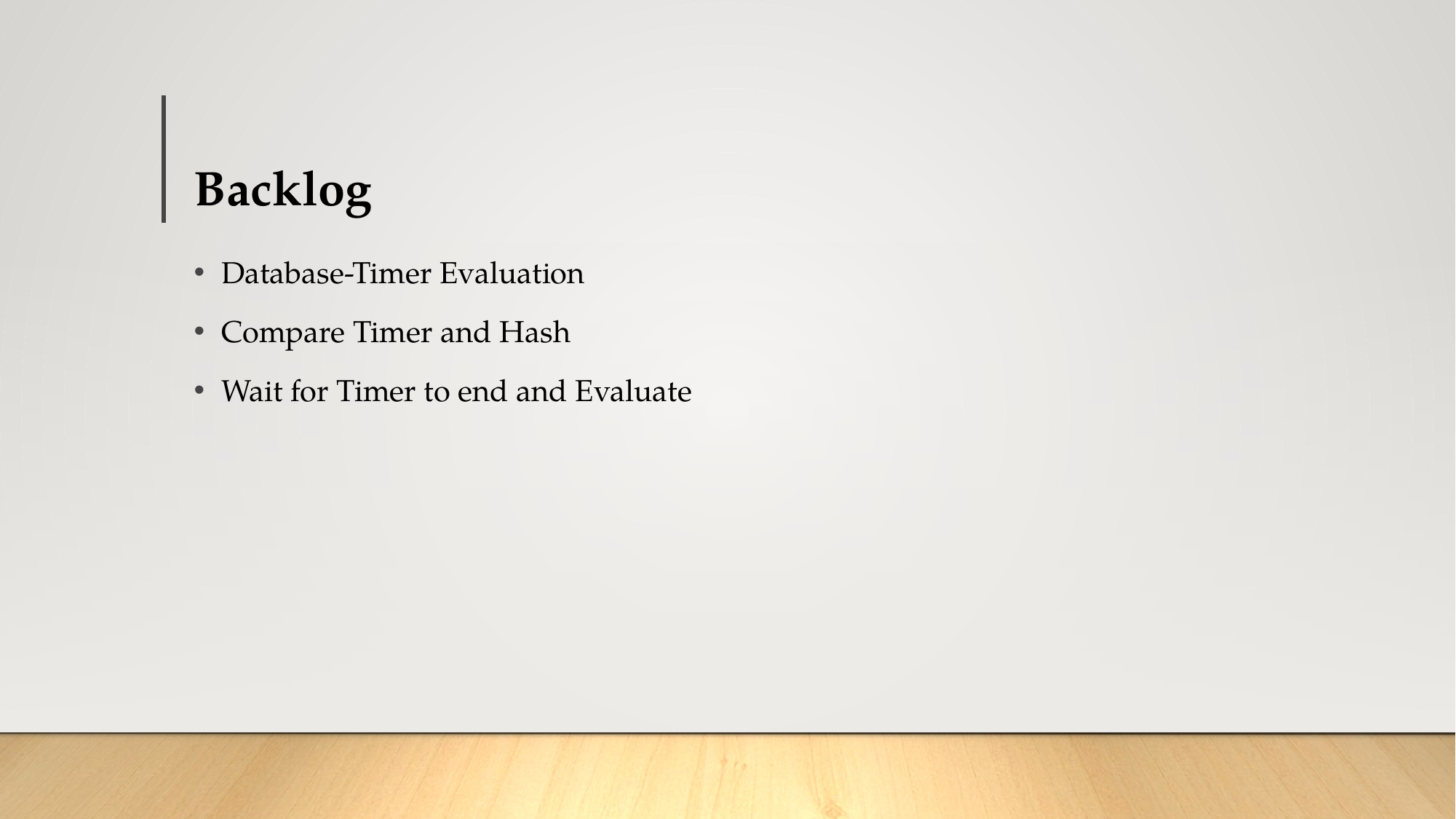

# Backlog
Database-Timer Evaluation
Compare Timer and Hash
Wait for Timer to end and Evaluate